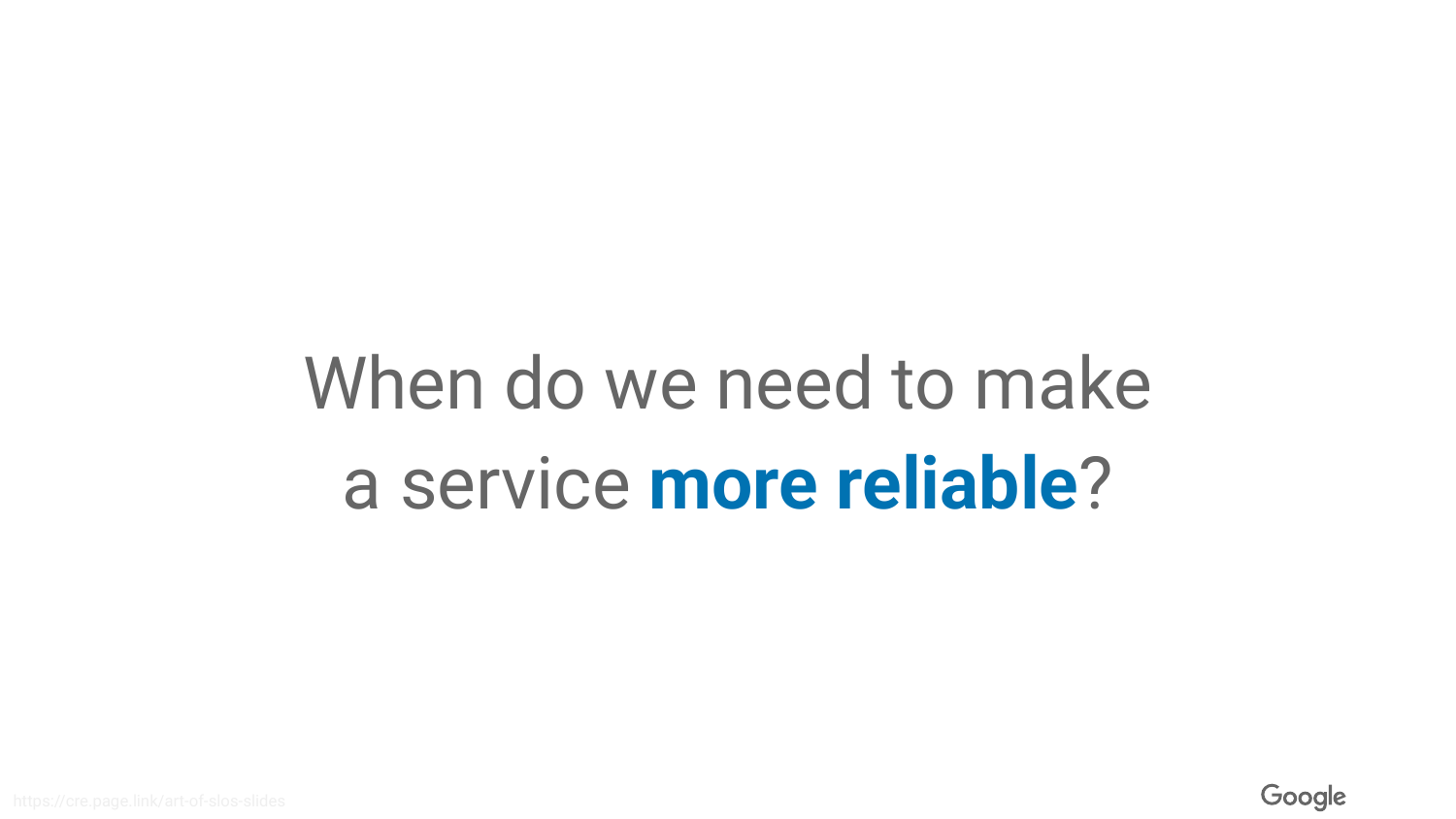

When do we need to make
a service more reliable?